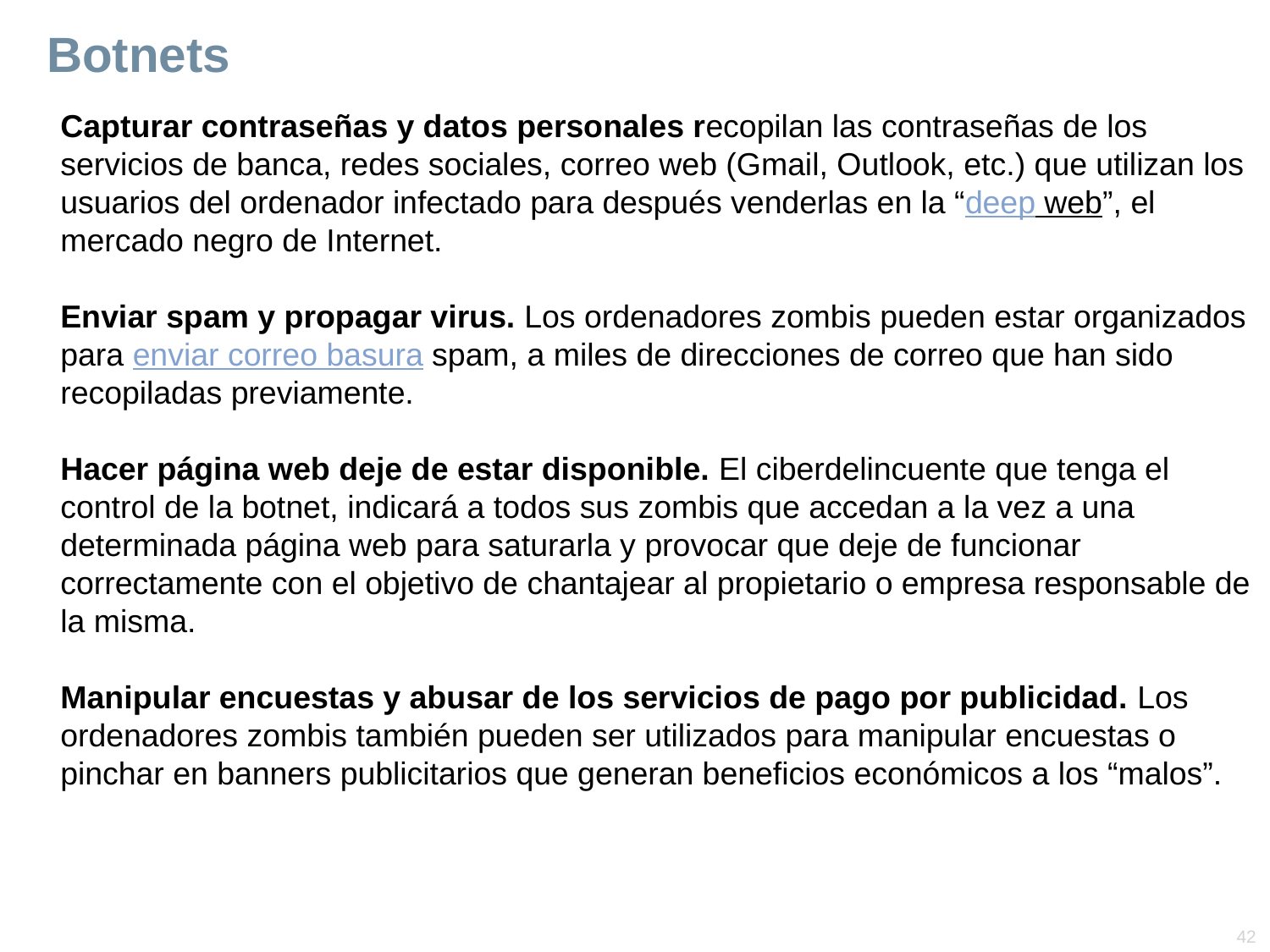

# Botnets
Capturar contraseñas y datos personales recopilan las contraseñas de los servicios de banca, redes sociales, correo web (Gmail, Outlook, etc.) que utilizan los usuarios del ordenador infectado para después venderlas en la “deep web”, el mercado negro de Internet.

Enviar spam y propagar virus. Los ordenadores zombis pueden estar organizados para enviar correo basura spam, a miles de direcciones de correo que han sido recopiladas previamente.

Hacer página web deje de estar disponible. El ciberdelincuente que tenga el control de la botnet, indicará a todos sus zombis que accedan a la vez a una determinada página web para saturarla y provocar que deje de funcionar correctamente con el objetivo de chantajear al propietario o empresa responsable de la misma.

Manipular encuestas y abusar de los servicios de pago por publicidad. Los ordenadores zombis también pueden ser utilizados para manipular encuestas o pinchar en banners publicitarios que generan beneficios económicos a los “malos”.